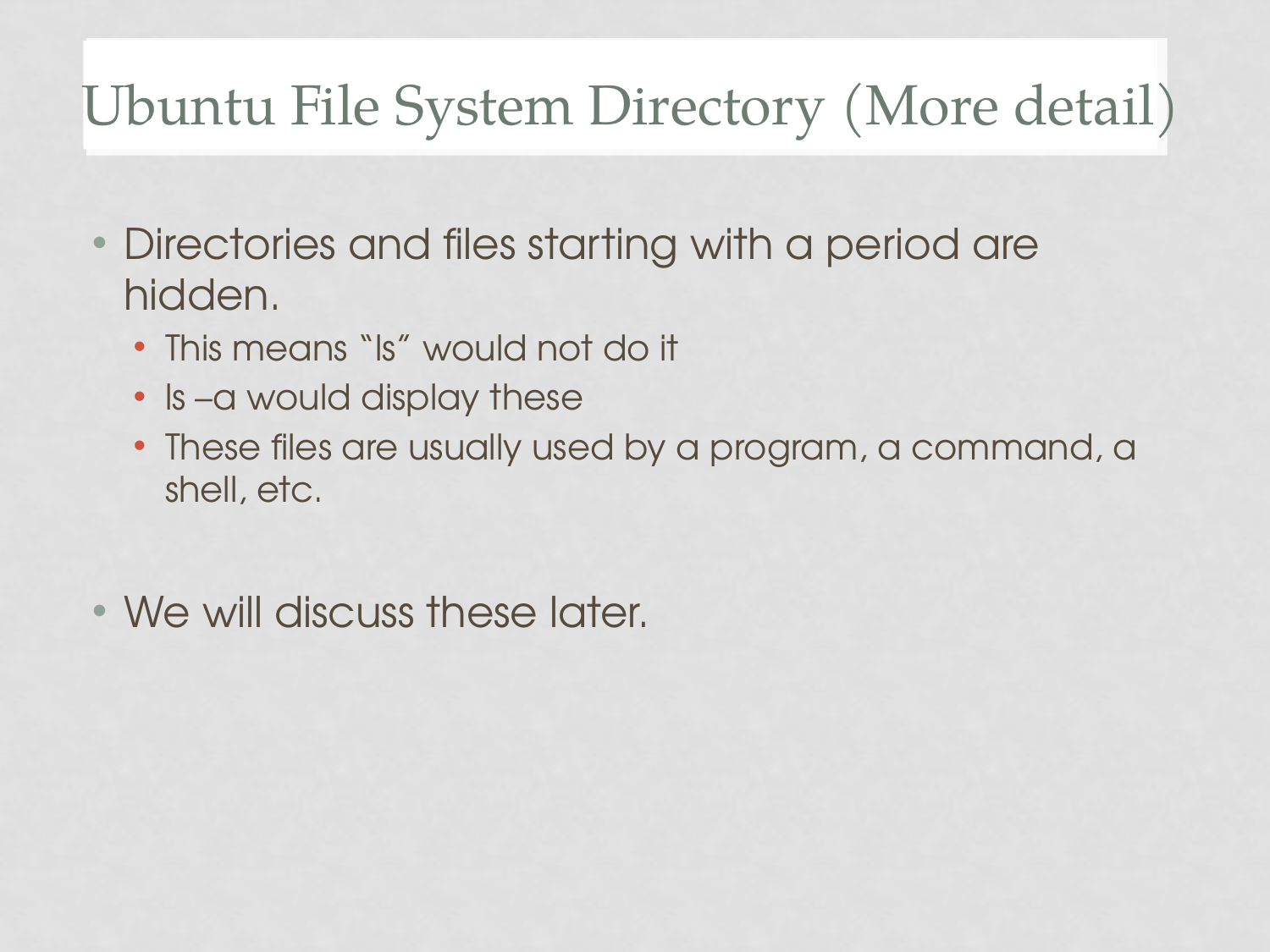

# Ubuntu File System Directory (More detail)
Directories and files starting with a period are hidden.
This means “ls” would not do it
ls –a would display these
These files are usually used by a program, a command, a shell, etc.

We will discuss these later.